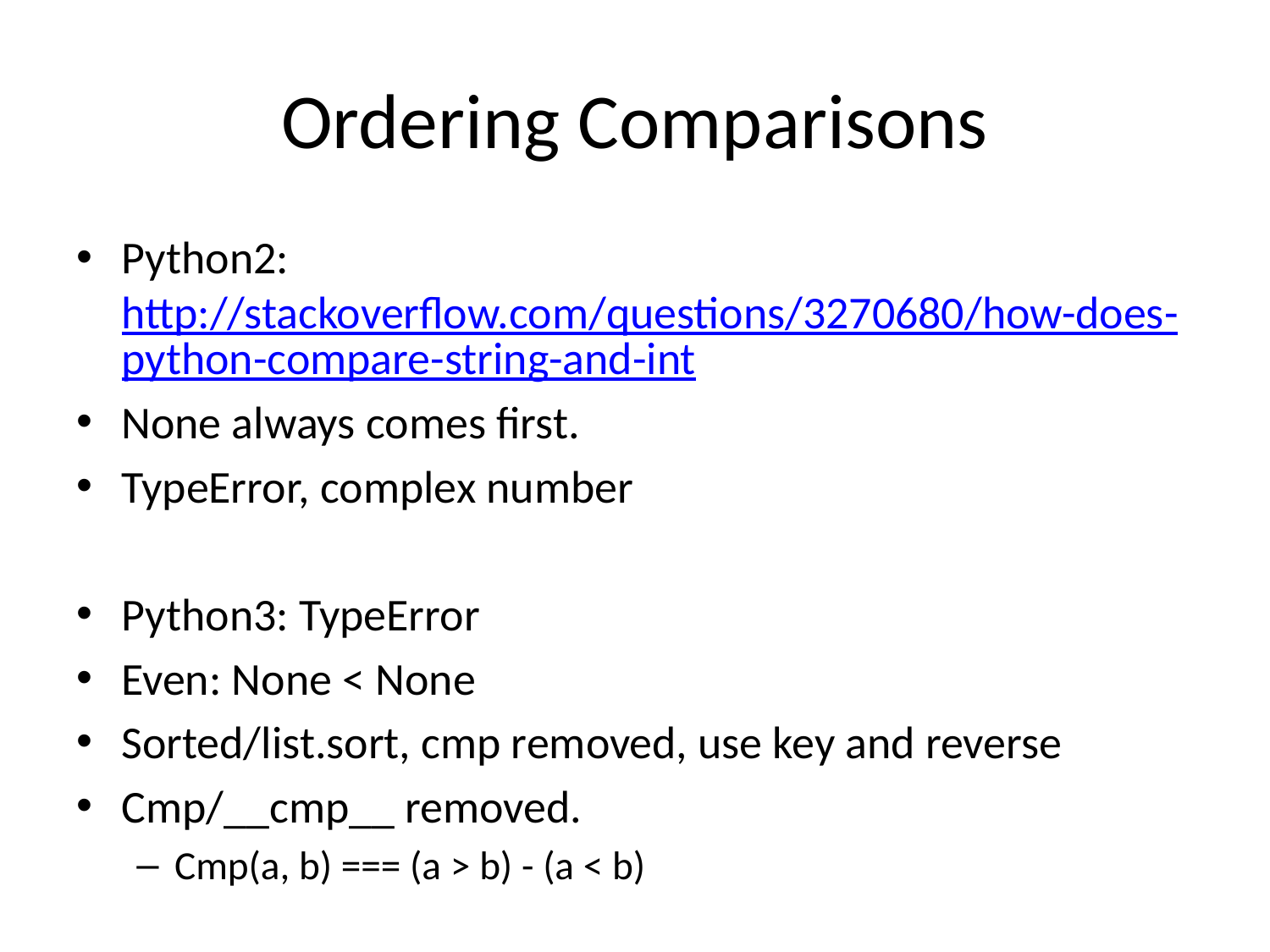

# Ordering Comparisons
Python2: http://stackoverflow.com/questions/3270680/how-does-python-compare-string-and-int
None always comes first.
TypeError, complex number

Python3: TypeError
Even: None < None
Sorted/list.sort, cmp removed, use key and reverse
Cmp/__cmp__ removed.
Cmp(a, b) === (a > b) - (a < b)